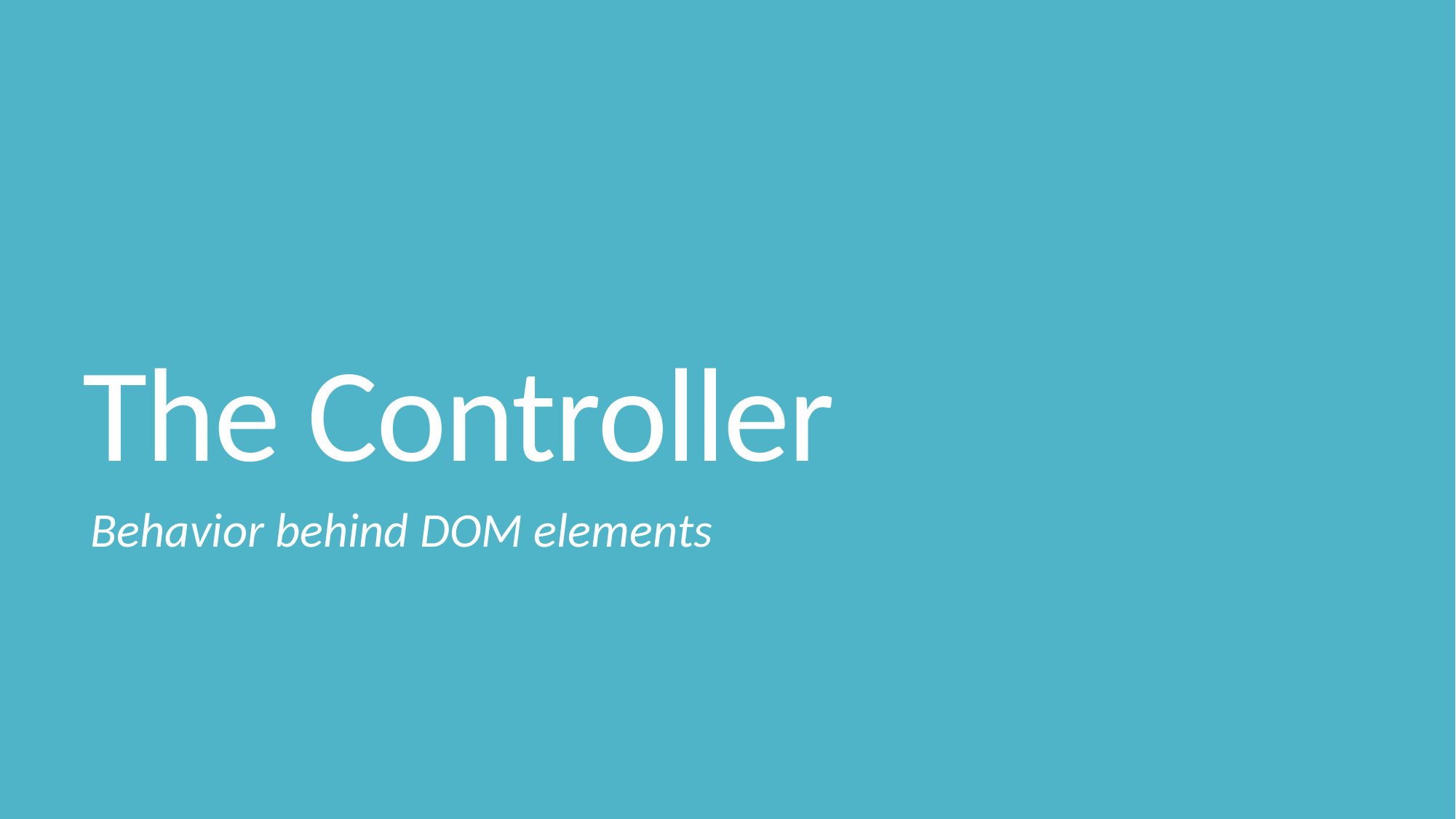

# The Controller
Behavior behind DOM elements